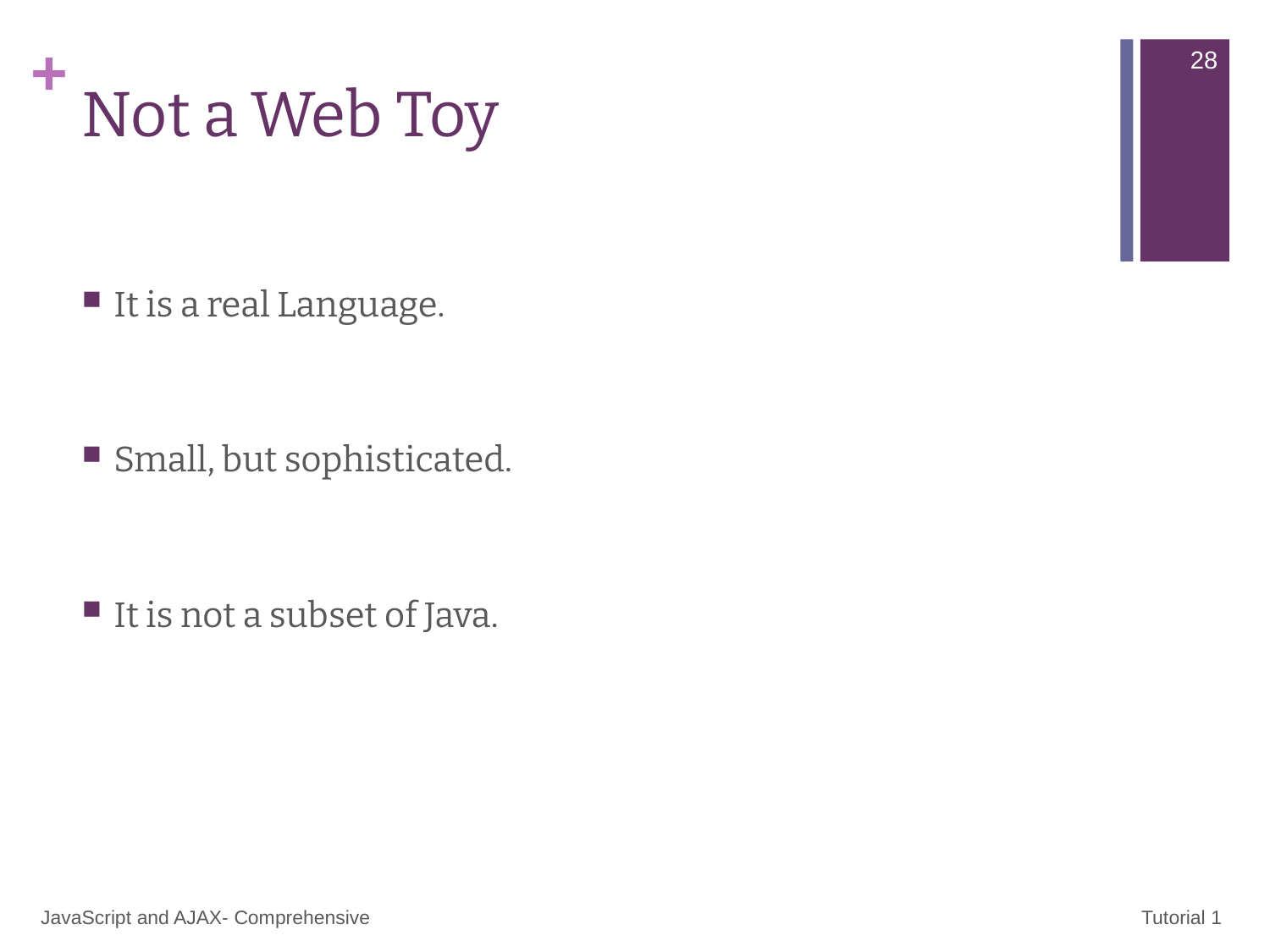

28
# Not a Web Toy
It is a real Language.

Small, but sophisticated.

It is not a subset of Java.

JavaScript and AJAX- Comprehensive
Tutorial 1